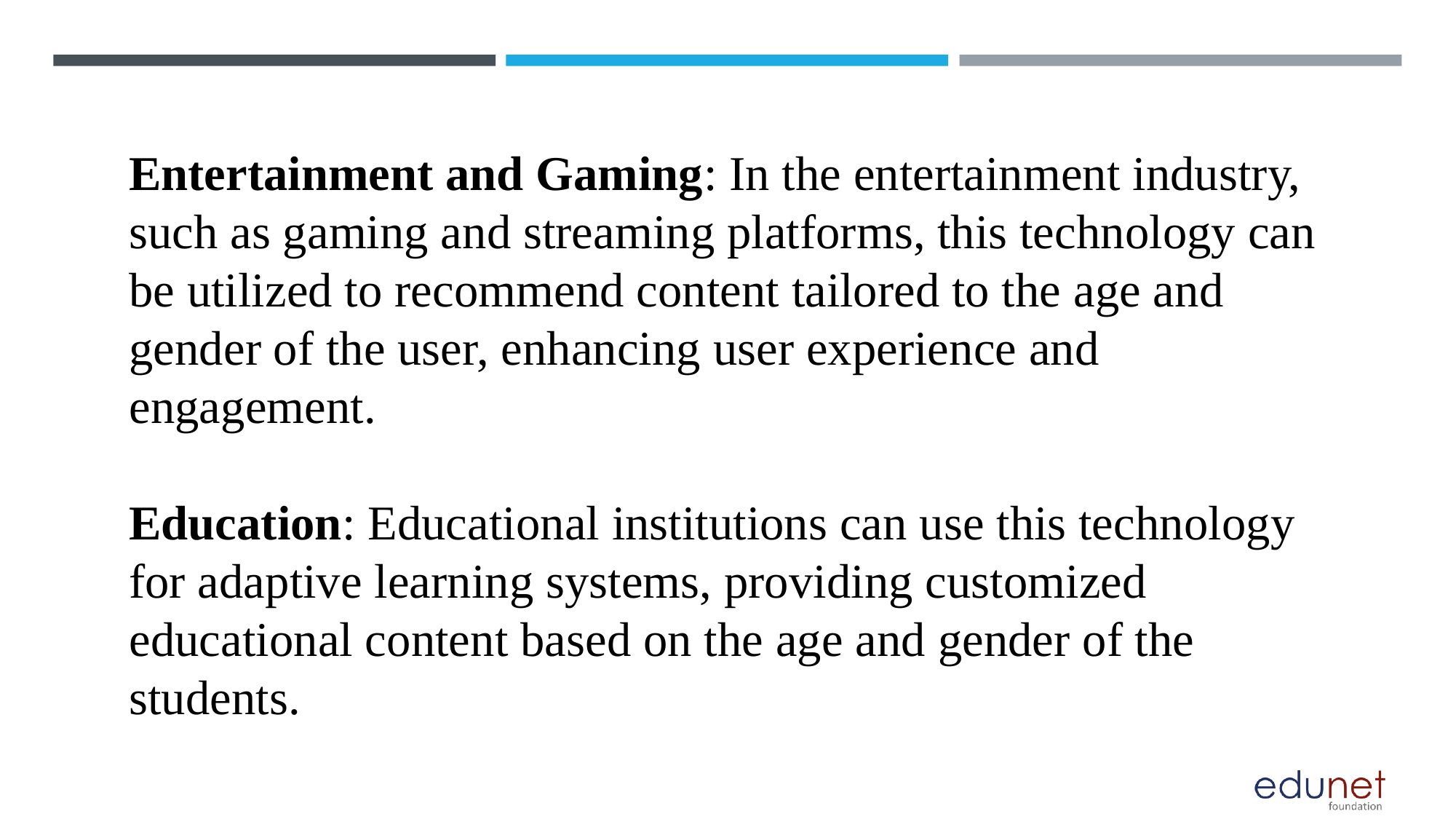

Entertainment and Gaming: In the entertainment industry, such as gaming and streaming platforms, this technology can be utilized to recommend content tailored to the age and gender of the user, enhancing user experience and engagement.

Education: Educational institutions can use this technology for adaptive learning systems, providing customized educational content based on the age and gender of the students.